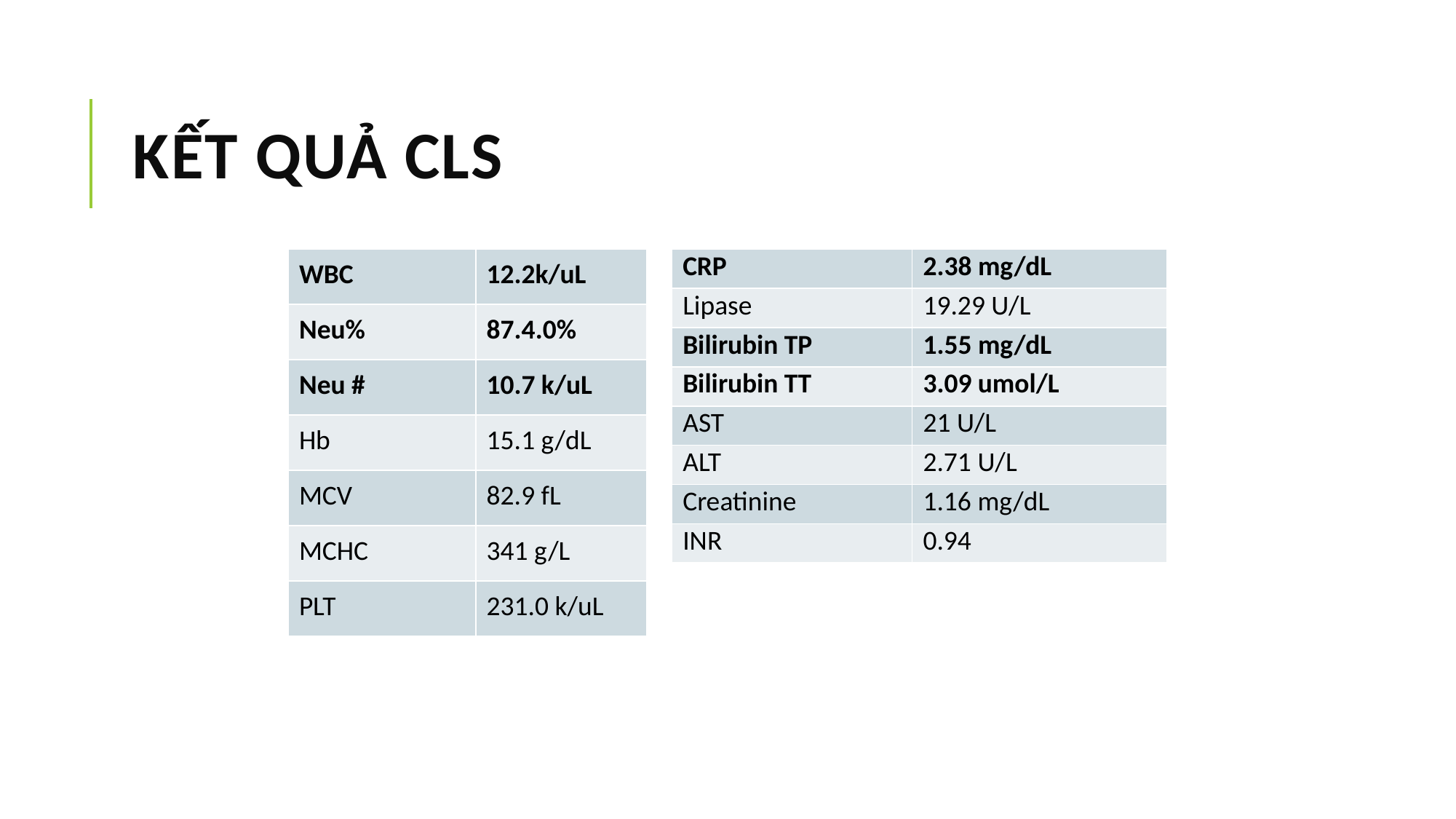

# KẾT QUẢ CLS
| WBC | 12.2k/uL |
| --- | --- |
| Neu% | 87.4.0% |
| Neu # | 10.7 k/uL |
| Hb | 15.1 g/dL |
| MCV | 82.9 fL |
| MCHC | 341 g/L |
| PLT | 231.0 k/uL |
| CRP | 2.38 mg/dL |
| --- | --- |
| Lipase | 19.29 U/L |
| Bilirubin TP | 1.55 mg/dL |
| Bilirubin TT | 3.09 umol/L |
| AST | 21 U/L |
| ALT | 2.71 U/L |
| Creatinine | 1.16 mg/dL |
| INR | 0.94 |